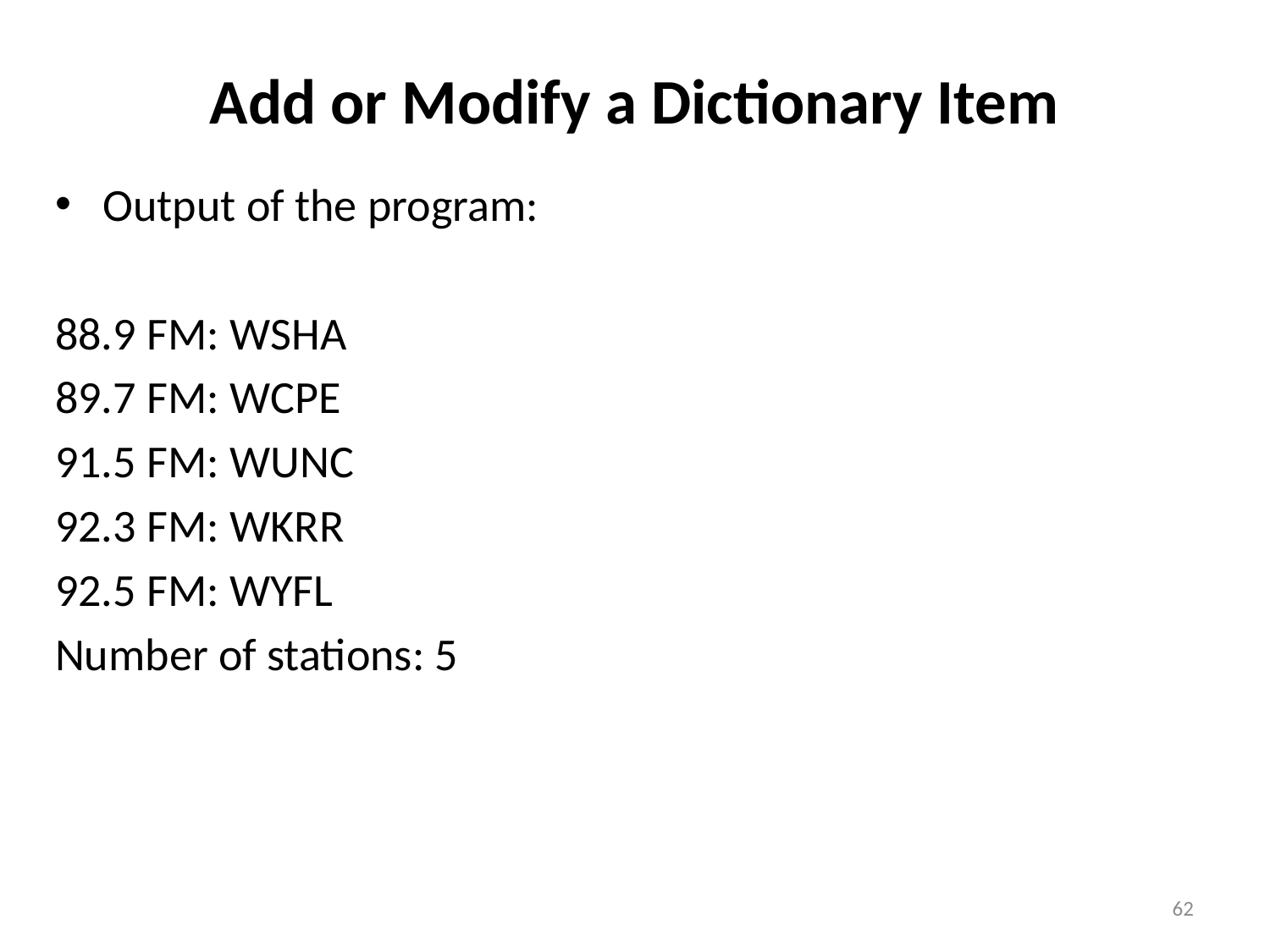

# Add or Modify a Dictionary Item
Output of the program:

88.9 FM: WSHA
89.7 FM: WCPE
91.5 FM: WUNC
92.3 FM: WKRR
92.5 FM: WYFL
Number of stations: 5
62